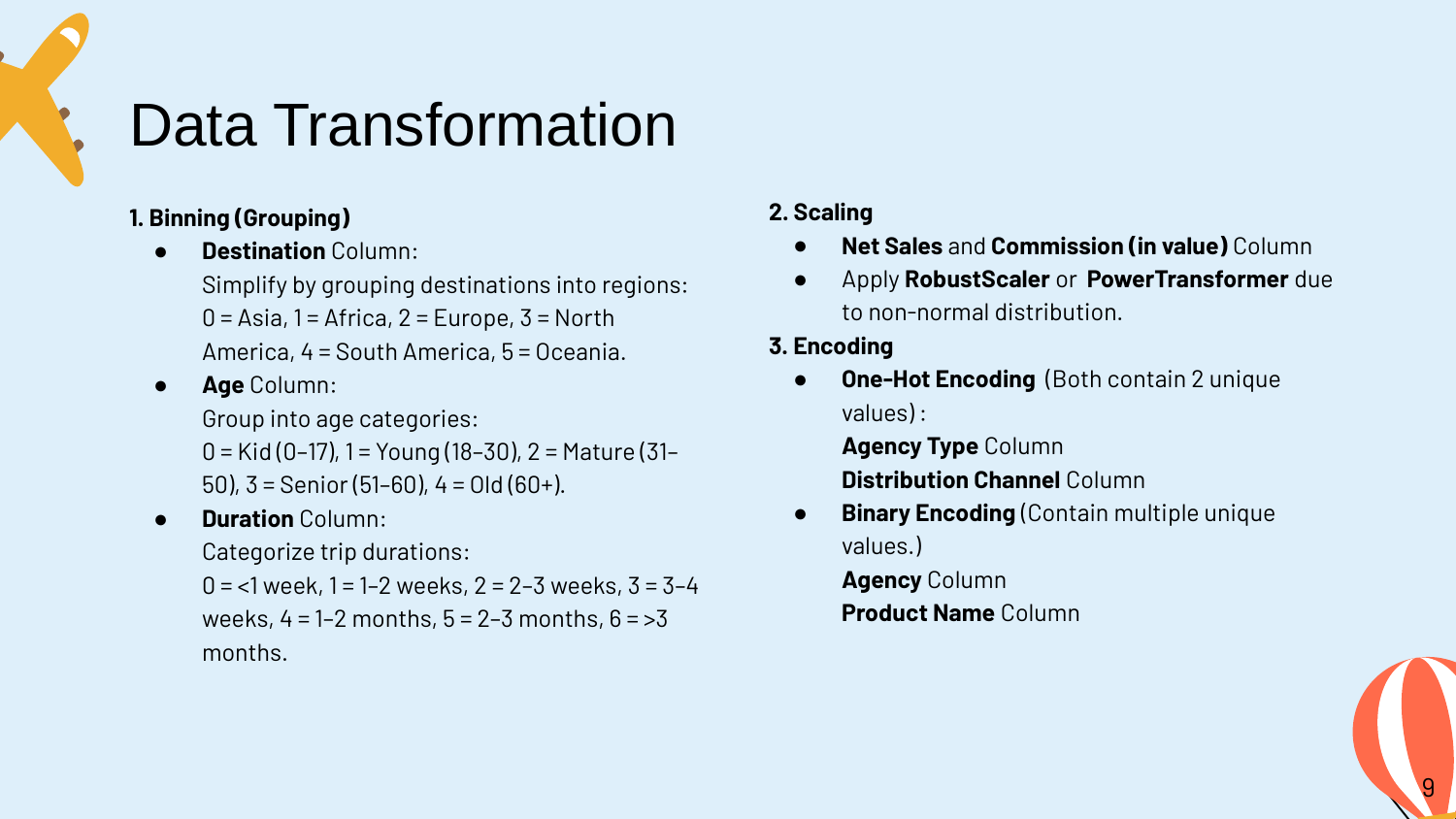

# Data Transformation
2. Scaling
Net Sales and Commission (in value) Column
Apply RobustScaler or  PowerTransformer due to non-normal distribution.
3. Encoding
One-Hot Encoding  (Both contain 2 unique values) :
Agency Type Column
Distribution Channel Column
Binary Encoding (Contain multiple unique values.)
Agency Column
Product Name Column
1. Binning (Grouping)
Destination Column:
Simplify by grouping destinations into regions:
0 = Asia, 1 = Africa, 2 = Europe, 3 = North America, 4 = South America, 5 = Oceania.
Age Column:
Group into age categories:
0 = Kid (0–17), 1 = Young (18–30), 2 = Mature (31–50), 3 = Senior (51–60), 4 = Old (60+).
Duration Column:
Categorize trip durations:
0 = <1 week, 1 = 1–2 weeks, 2 = 2–3 weeks, 3 = 3–4 weeks, 4 = 1–2 months, 5 = 2–3 months, 6 = >3 months.
9